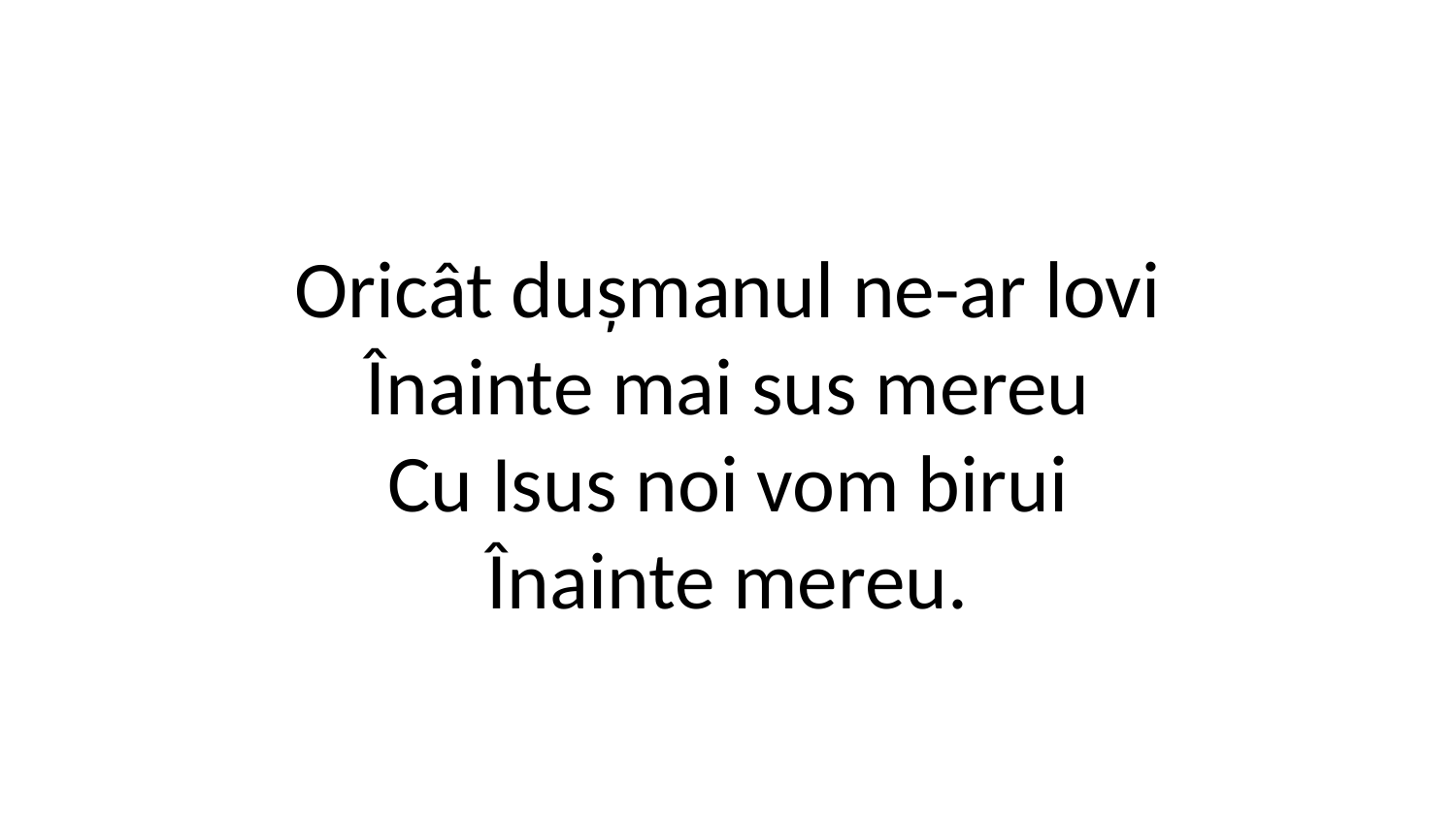

Oricât dușmanul ne-ar lovi
Înainte mai sus mereu
Cu Isus noi vom birui
Înainte mereu.